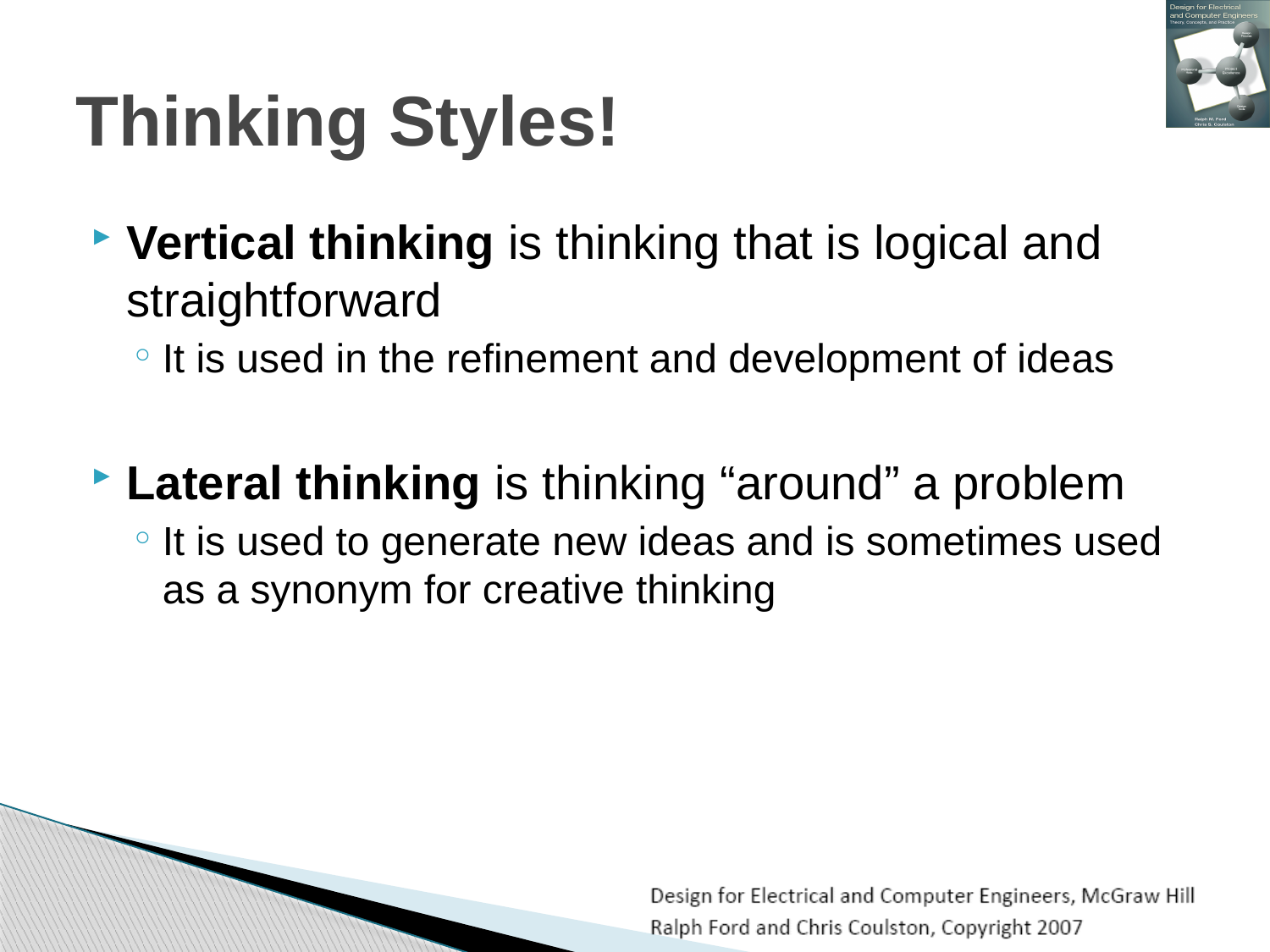

# Thinking Styles!
Vertical thinking is thinking that is logical and straightforward
It is used in the refinement and development of ideas

Lateral thinking is thinking “around” a problem
It is used to generate new ideas and is sometimes used as a synonym for creative thinking